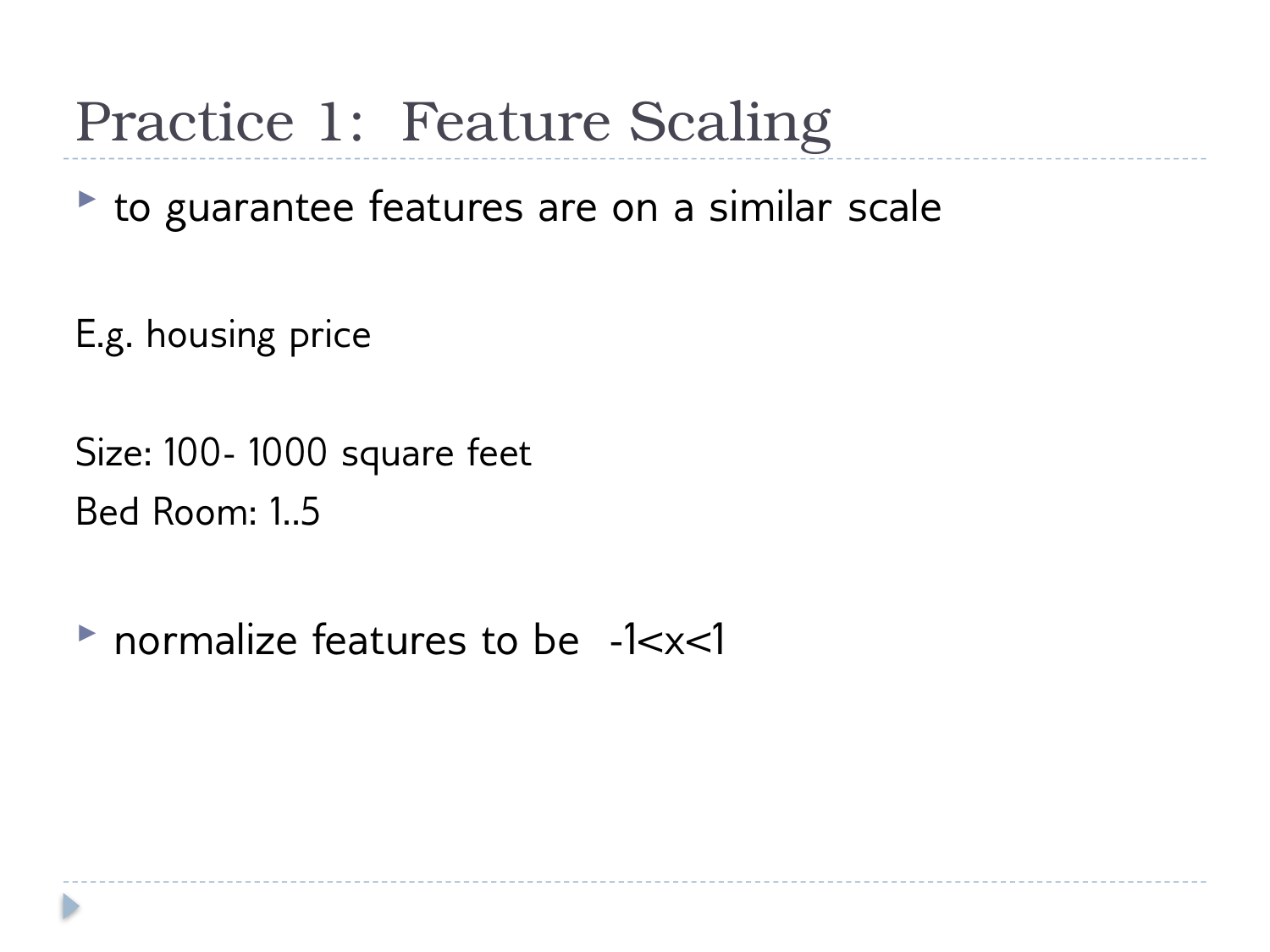

# Practice 1:  Feature Scaling
to guarantee features are on a similar scale

E.g. housing price

Size: 100- 1000 square feet
Bed Room: 1..5

normalize features to be  -1<x<1